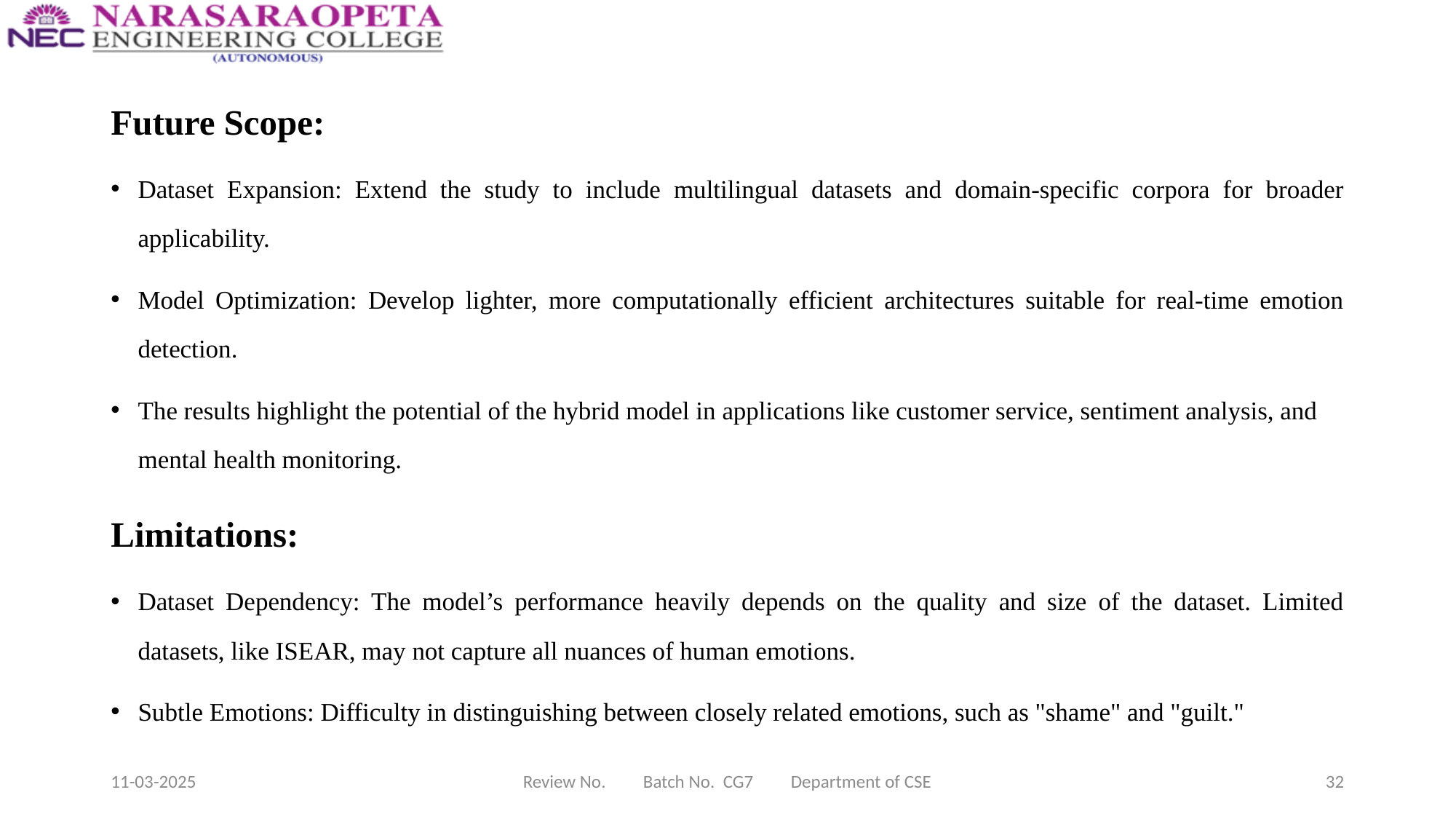

Future Scope:
Dataset Expansion: Extend the study to include multilingual datasets and domain-specific corpora for broader applicability.
Model Optimization: Develop lighter, more computationally efficient architectures suitable for real-time emotion detection.
The results highlight the potential of the hybrid model in applications like customer service, sentiment analysis, and mental health monitoring.
Limitations:
Dataset Dependency: The model’s performance heavily depends on the quality and size of the dataset. Limited datasets, like ISEAR, may not capture all nuances of human emotions.
Subtle Emotions: Difficulty in distinguishing between closely related emotions, such as "shame" and "guilt."

11-03-2025
Review No.         Batch No.  CG7         Department of CSE
32